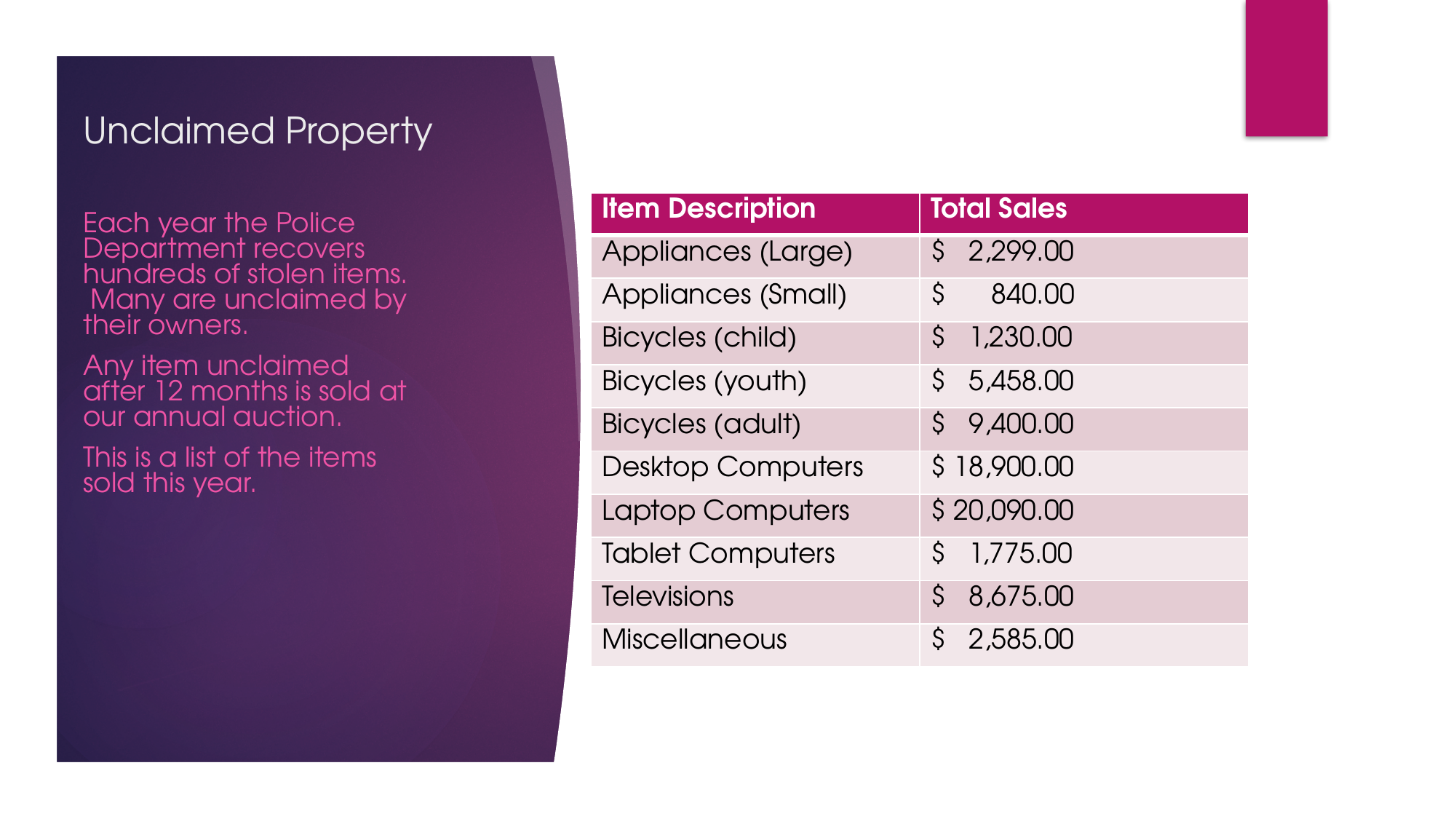

# Unclaimed Property
| Item Description | Total Sales |
| --- | --- |
| Appliances (Large) | $ 2,299.00 |
| Appliances (Small) | $ 840.00 |
| Bicycles (child) | $ 1,230.00 |
| Bicycles (youth) | $ 5,458.00 |
| Bicycles (adult) | $ 9,400.00 |
| Desktop Computers | $ 18,900.00 |
| Laptop Computers | $ 20,090.00 |
| Tablet Computers | $ 1,775.00 |
| Televisions | $ 8,675.00 |
| Miscellaneous | $ 2,585.00 |
Each year the Police Department recovers hundreds of stolen items.  Many are unclaimed by their owners.
Any item unclaimed after 12 months is sold at our annual auction.
This is a list of the items sold this year.